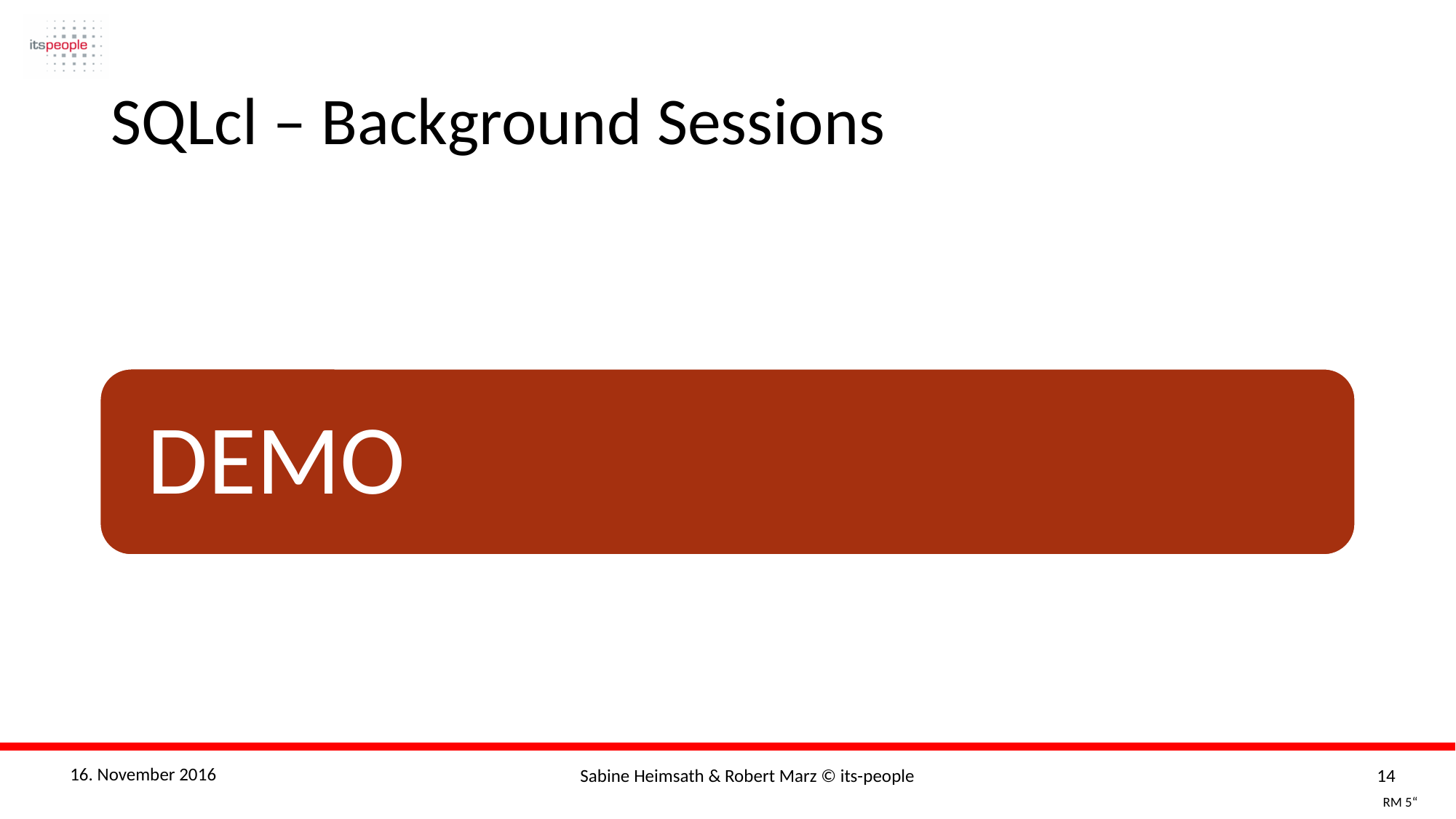

SQLcl – Background Sessions
DEMO
RM 5“